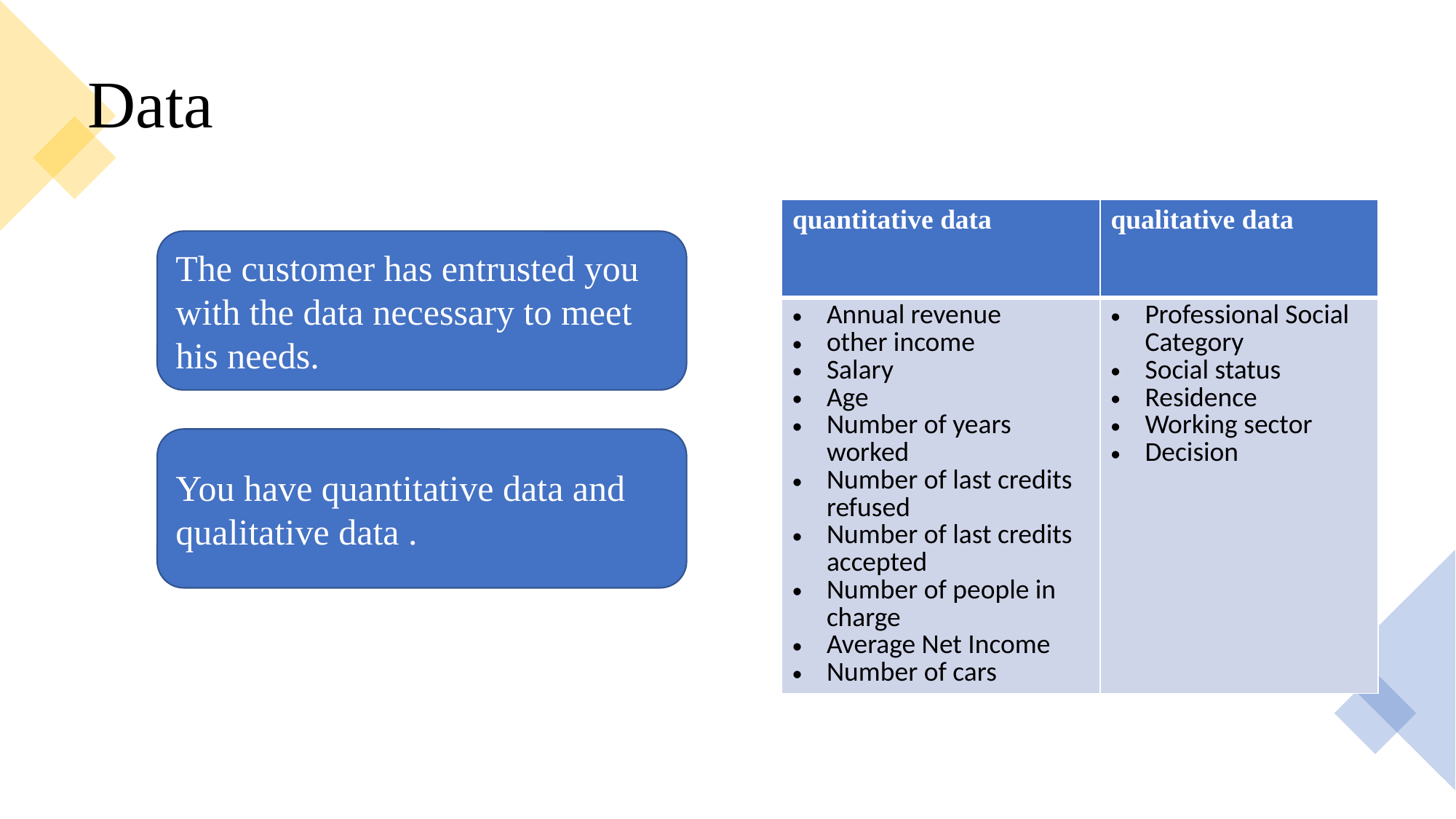

# Data
| quantitative data | qualitative data |
| --- | --- |
| Annual revenue other income Salary Age Number of years worked Number of last credits refused Number of last credits accepted Number of people in charge Average Net Income Number of cars | Professional Social Category Social status Residence Working sector Decision |
The customer has entrusted you with the data necessary to meet his needs.
You have quantitative data and qualitative data .